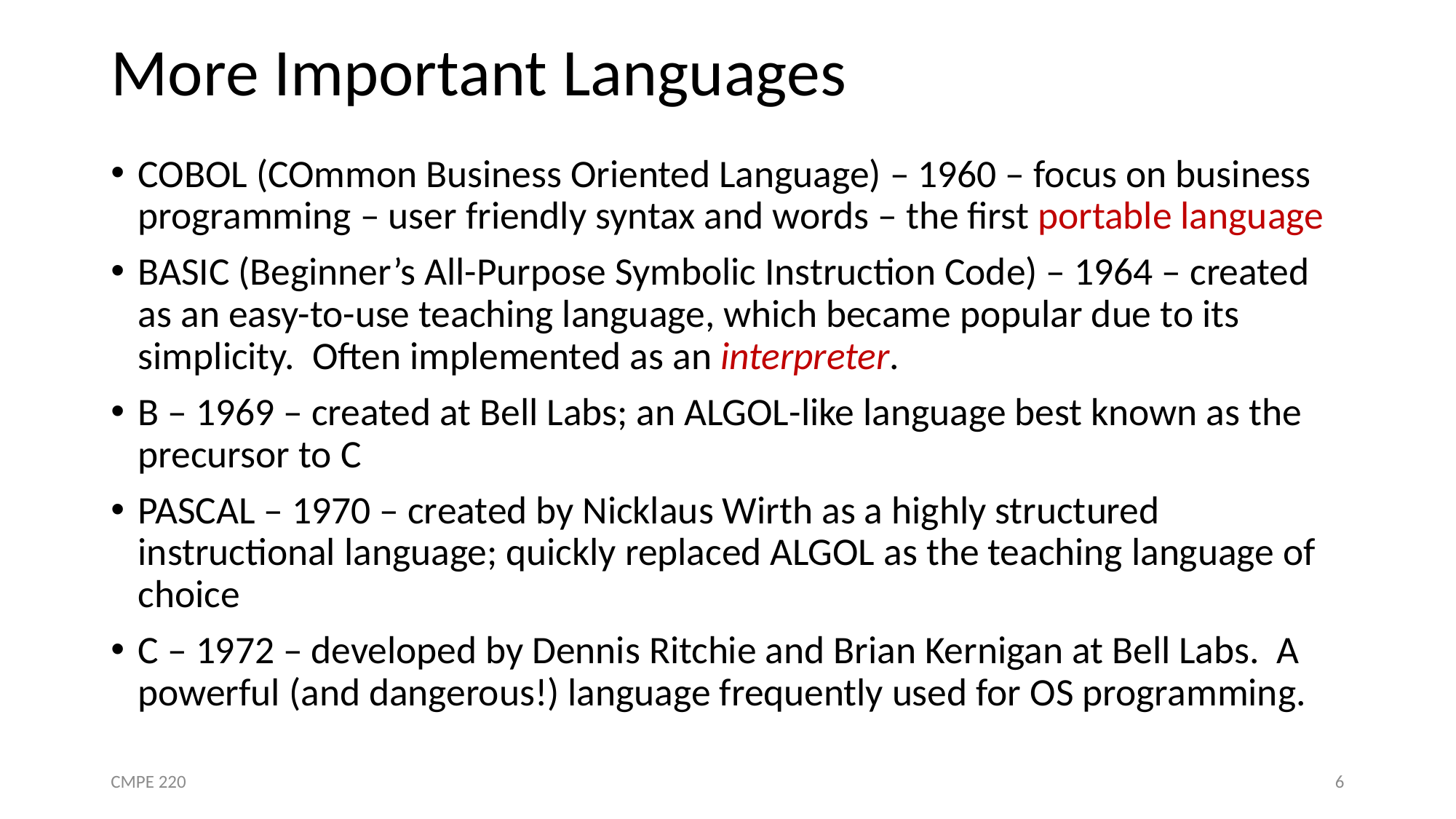

# More Important Languages
COBOL (COmmon Business Oriented Language) – 1960 – focus on business programming – user friendly syntax and words – the first portable language
BASIC (Beginner’s All-Purpose Symbolic Instruction Code) – 1964 – created as an easy-to-use teaching language, which became popular due to its simplicity.  Often implemented as an interpreter.
B – 1969 – created at Bell Labs; an ALGOL-like language best known as the precursor to C
PASCAL – 1970 – created by Nicklaus Wirth as a highly structured instructional language; quickly replaced ALGOL as the teaching language of choice
C – 1972 – developed by Dennis Ritchie and Brian Kernigan at Bell Labs.  A powerful (and dangerous!) language frequently used for OS programming.

CMPE 220
6